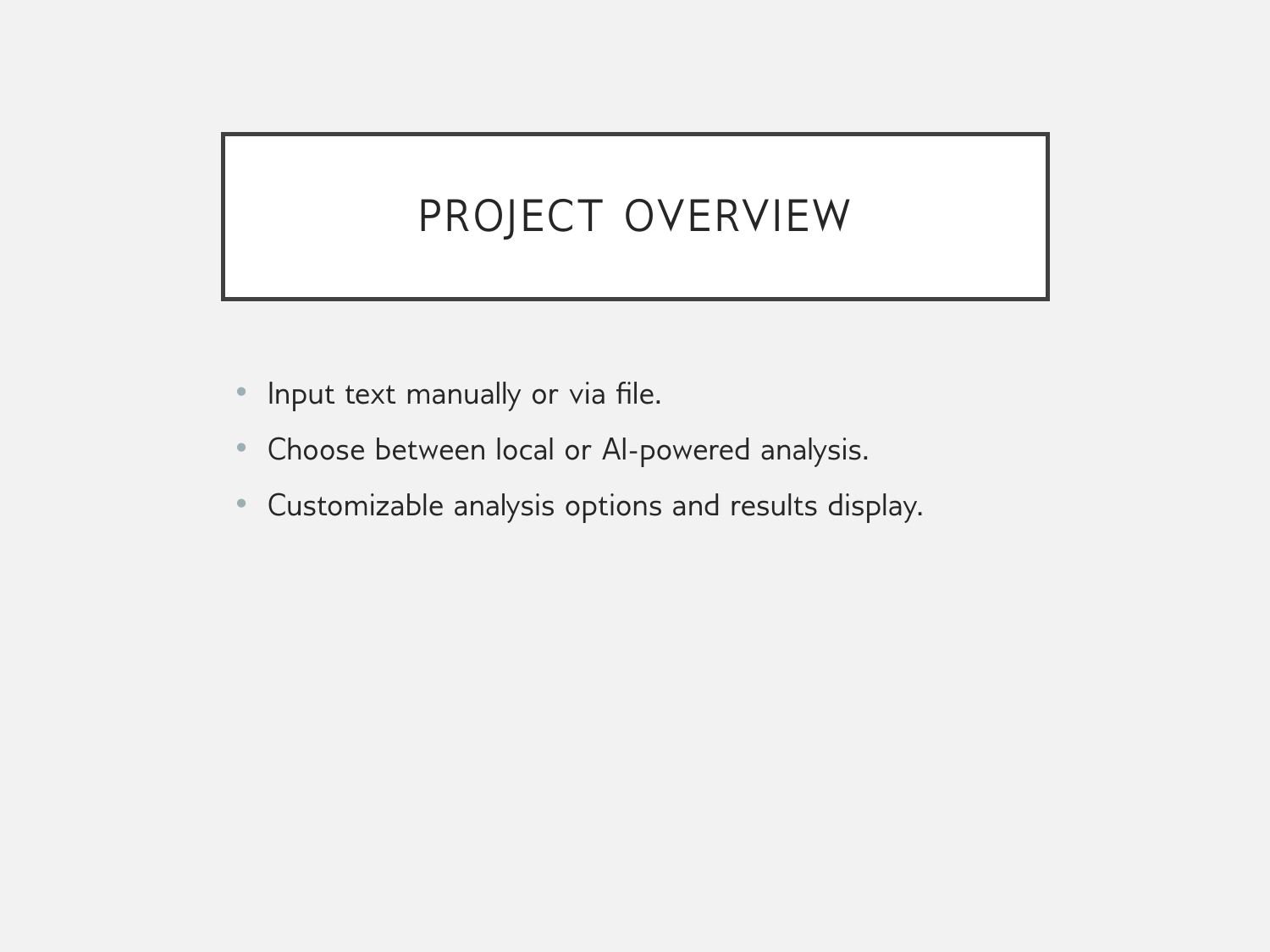

# Project Overview
Input text manually or via file.
Choose between local or AI-powered analysis.
Customizable analysis options and results display.